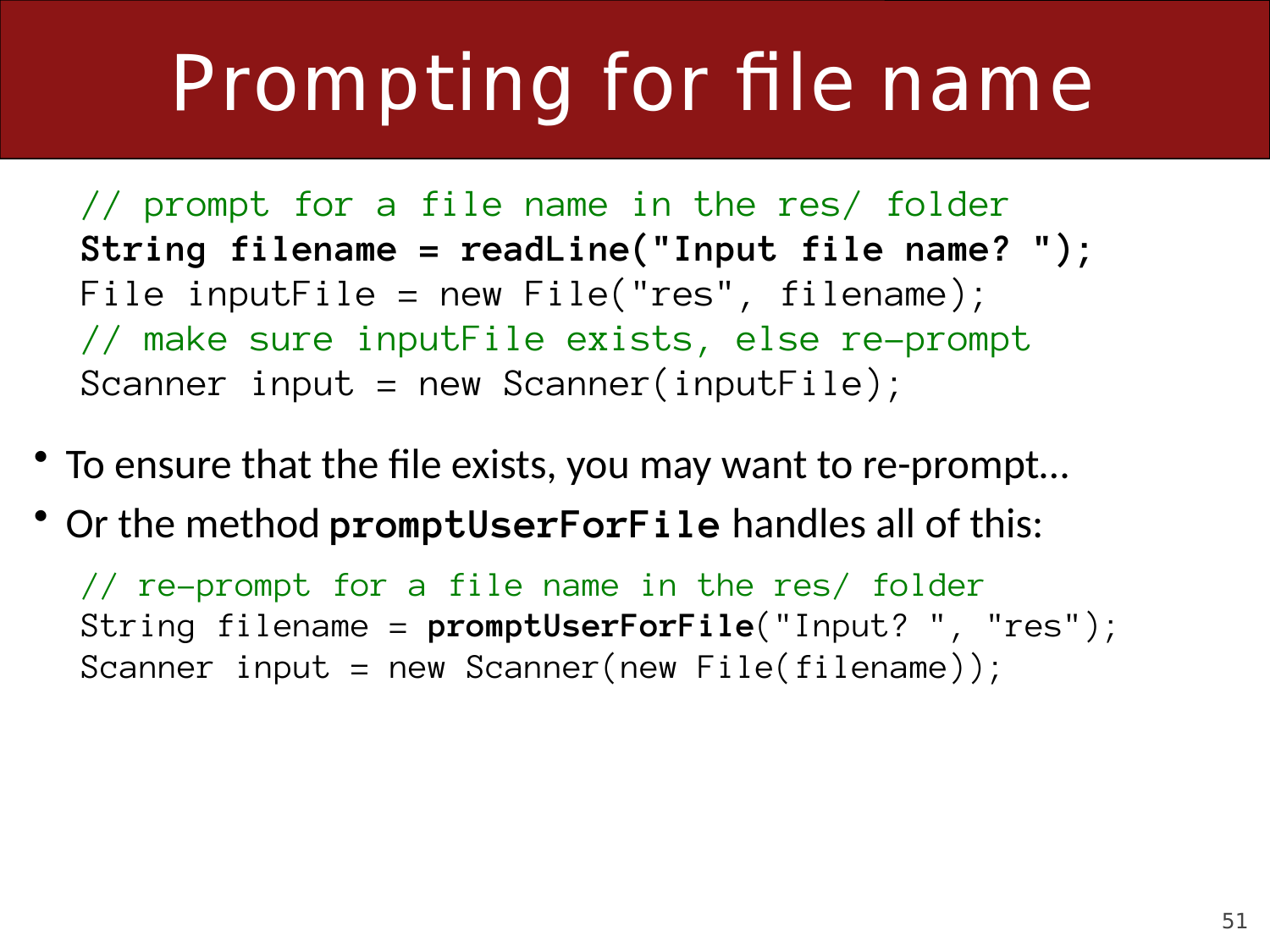

# Prompting for file name
// prompt for a file name in the res/ folder
String filename = readLine("Input file name? ");
File inputFile = new File("res", filename);
// make sure inputFile exists, else re-prompt
Scanner input = new Scanner(inputFile);

To ensure that the file exists, you may want to re-prompt…
Or the method promptUserForFile handles all of this:

// re-prompt for a file name in the res/ folder
String filename = promptUserForFile("Input? ", "res");
Scanner input = new Scanner(new File(filename));